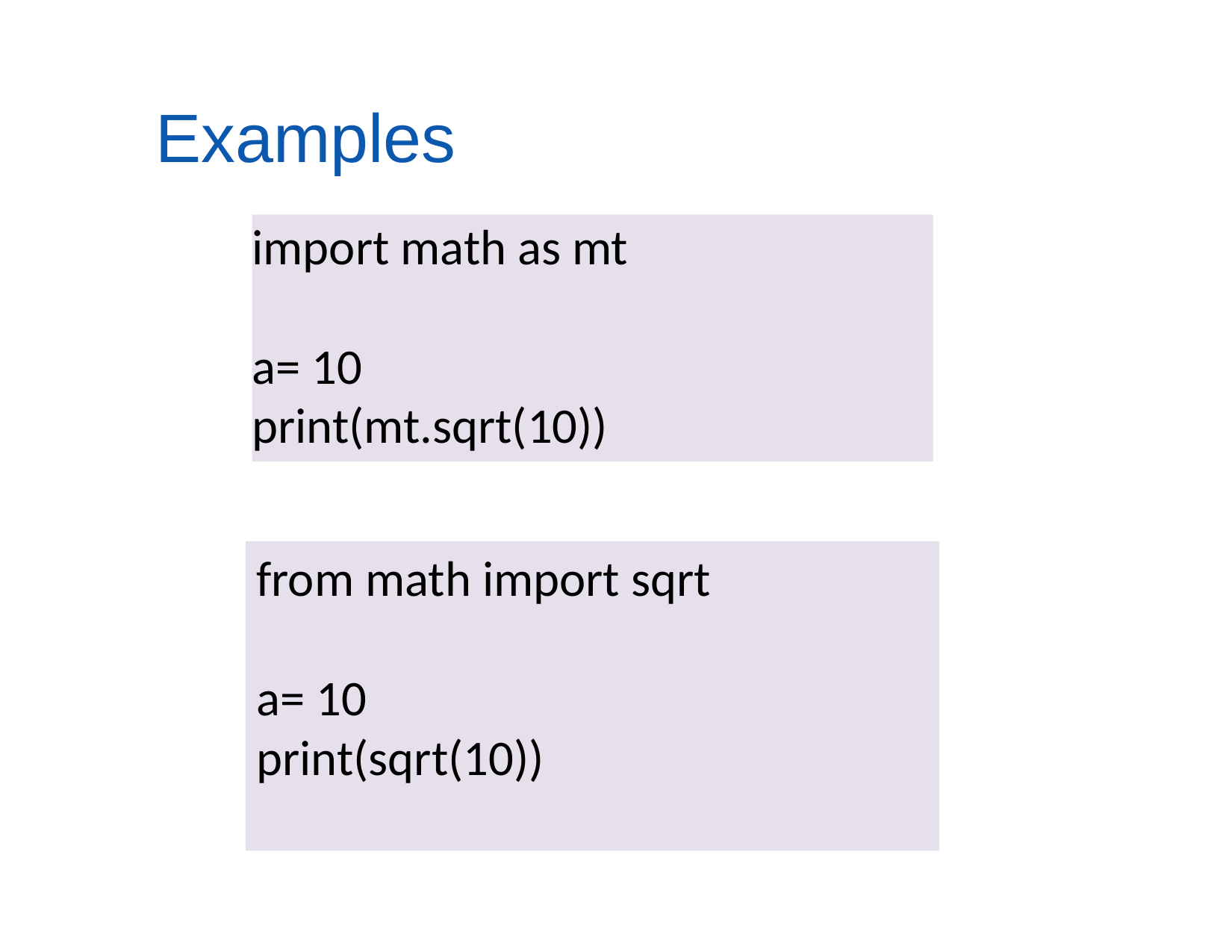

# Examples
import math as mt

a= 10
print(mt.sqrt(10))
from math import sqrt

a= 10
print(sqrt(10))